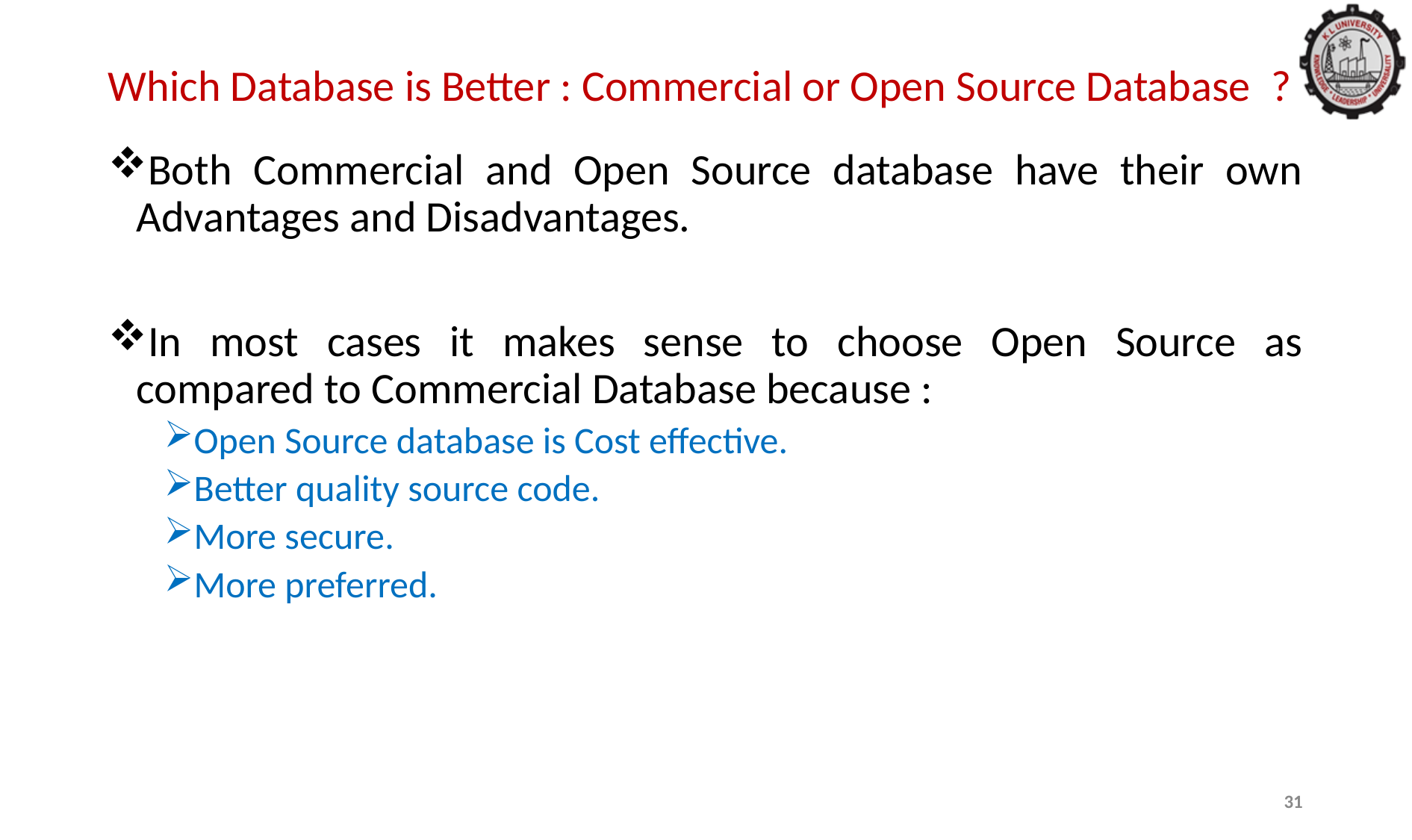

# Which Database is Better : Commercial or Open Source Database  ?
Both Commercial and Open Source database have their own Advantages and Disadvantages.

In most cases it makes sense to choose Open Source as compared to Commercial Database because :
Open Source database is Cost effective.
Better quality source code.
More secure.
More preferred.

31